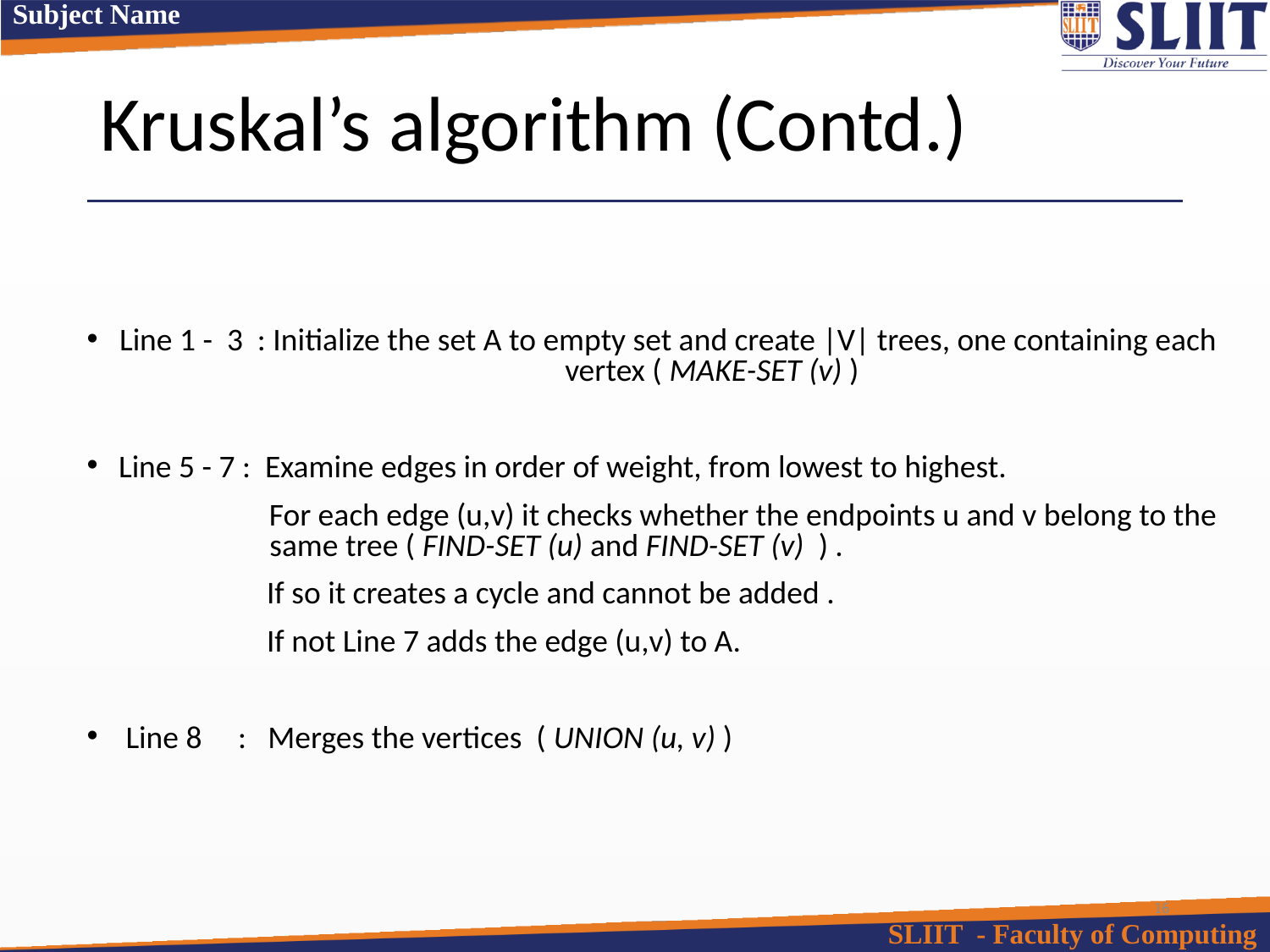

# Kruskal’s algorithm (Contd.)

Line 1 -  3  : Initialize the set A to empty set and create |V| trees, one containing each                                        	         vertex ( MAKE-SET (v) )

Line 5 - 7 :  Examine edges in order of weight, from lowest to highest.
 For each edge (u,v) it checks whether the endpoints u and v belong to the same tree ( FIND-SET (u) and FIND-SET (v)  ) .
                         If so it creates a cycle and cannot be added .
                         If not Line 7 adds the edge (u,v) to A.

 Line 8     :   Merges the vertices  ( UNION (u, v) )

16